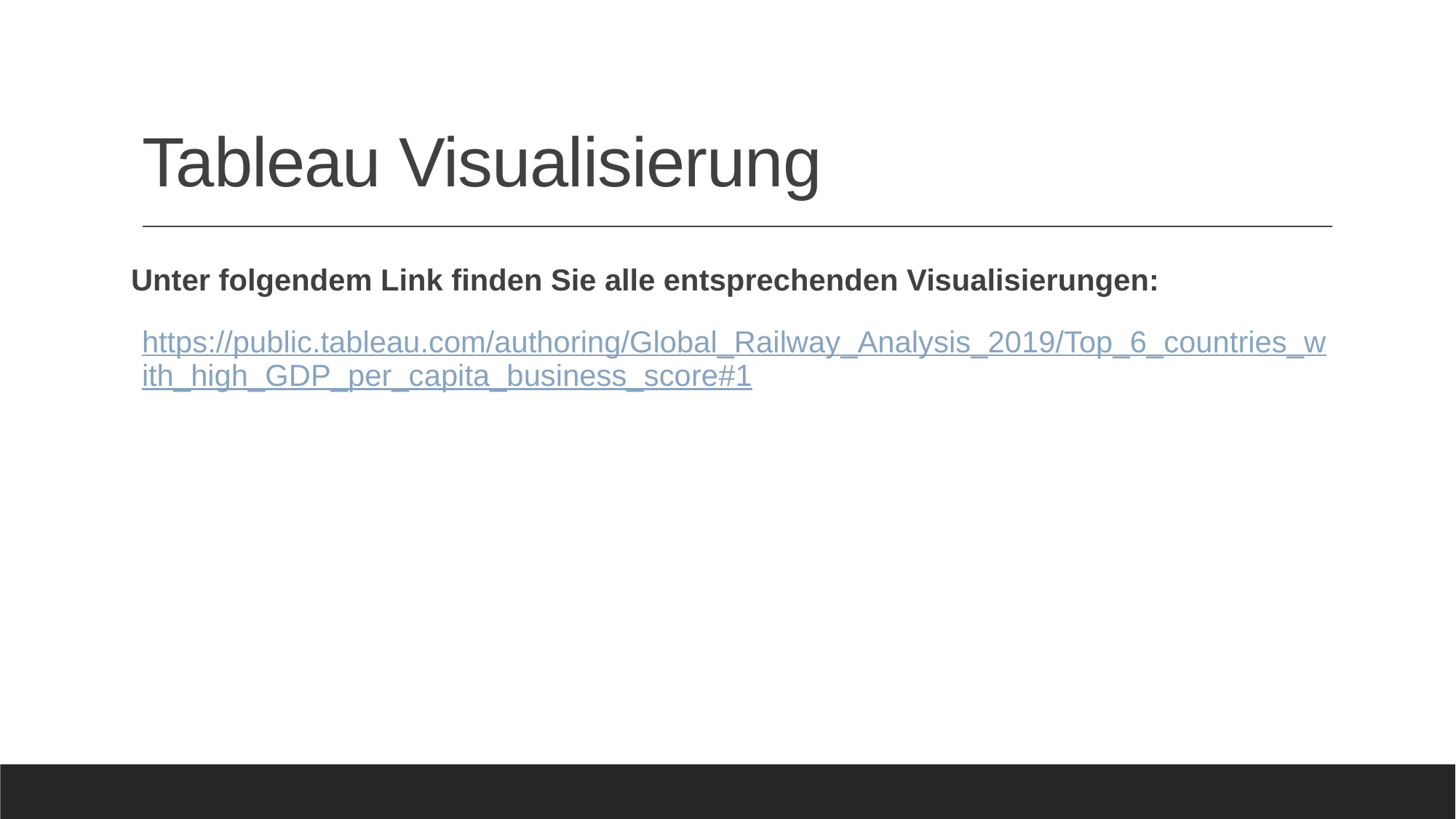

# Tableau Visualisierung
Unter folgendem Link finden Sie alle entsprechenden Visualisierungen:
https://public.tableau.com/authoring/Global_Railway_Analysis_2019/Top_6_countries_with_high_GDP_per_capita_business_score#1